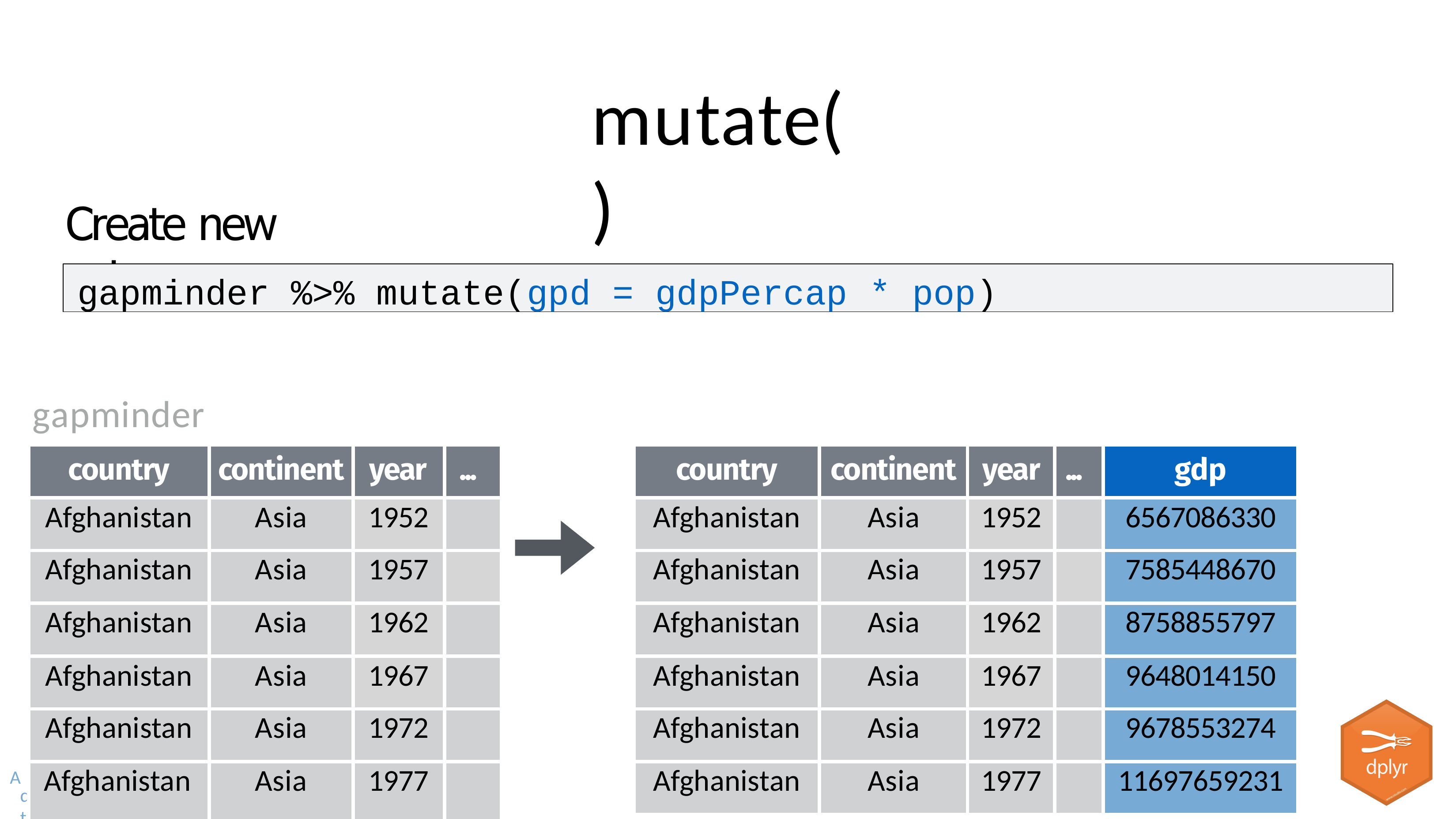

# mutate()
Create new columns.
gapminder %>% mutate(gpd = gdpPercap * pop)
gapminder
| A | country | continent | year | ... |
| --- | --- | --- | --- | --- |
|  | Afghanistan | Asia | 1952 |  |
|  | Afghanistan | Asia | 1957 |  |
|  | Afghanistan | Asia | 1962 |  |
|  | Afghanistan | Asia | 1967 |  |
|  | Afghanistan | Asia | 1972 |  |
|  | Afghanistan | Asia | 1977 |  |
|  |  |  |  |  |
| country | continent | year | ... | gdp |
| --- | --- | --- | --- | --- |
| Afghanistan | Asia | 1952 |  | 6567086330 |
| Afghanistan | Asia | 1957 |  | 7585448670 |
| Afghanistan | Asia | 1962 |  | 8758855797 |
| Afghanistan | Asia | 1967 |  | 9648014150 |
| Afghanistan | Asia | 1972 |  | 9678553274 |
| Afghanistan | Asia | 1977 |  | 11697659231 |

dapted from 'Master the
tidyverse' CC by R
Studio